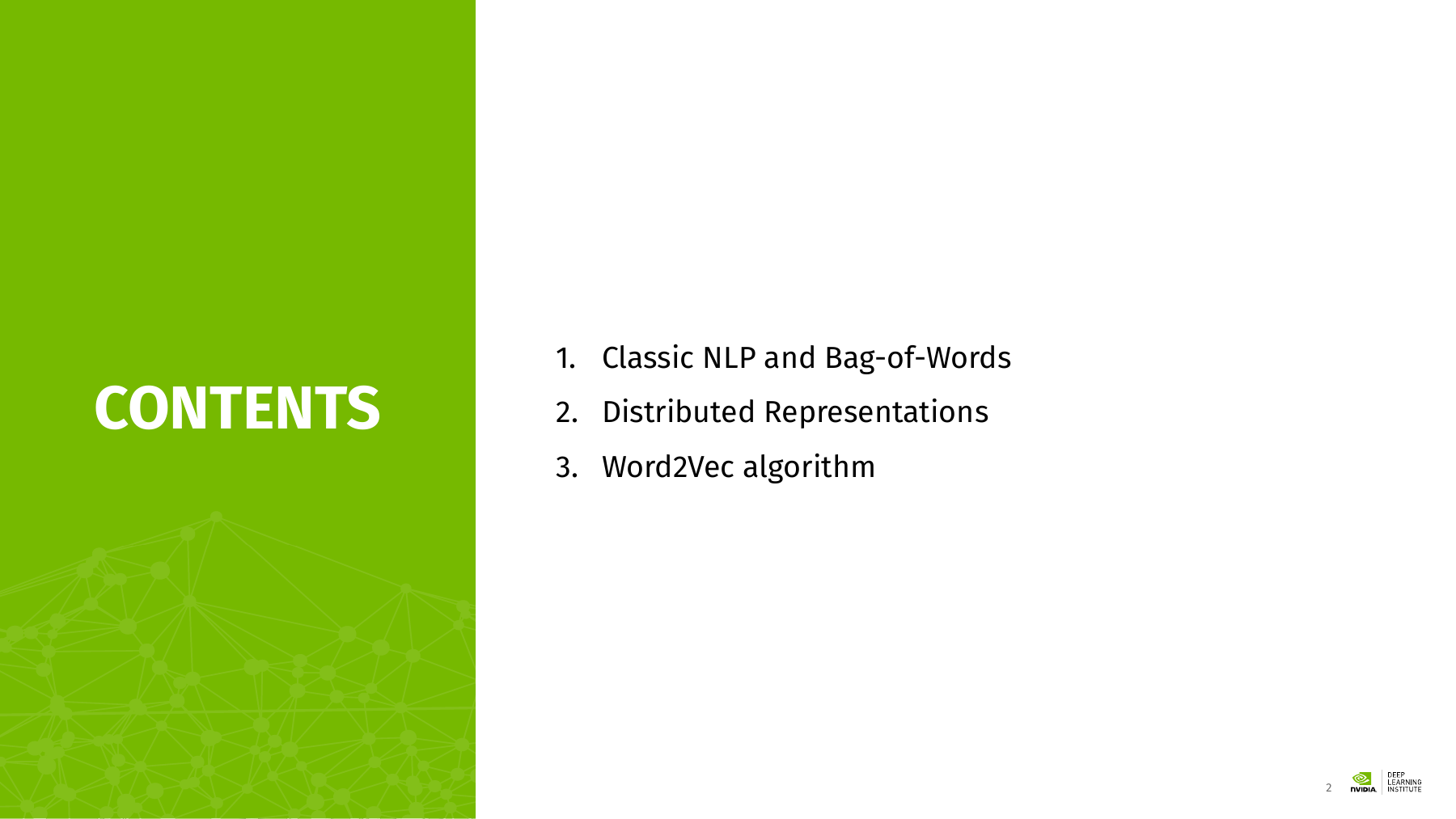

# Contents
Classic NLP and Bag-of-Words
Distributed Representations
Word2Vec algorithm